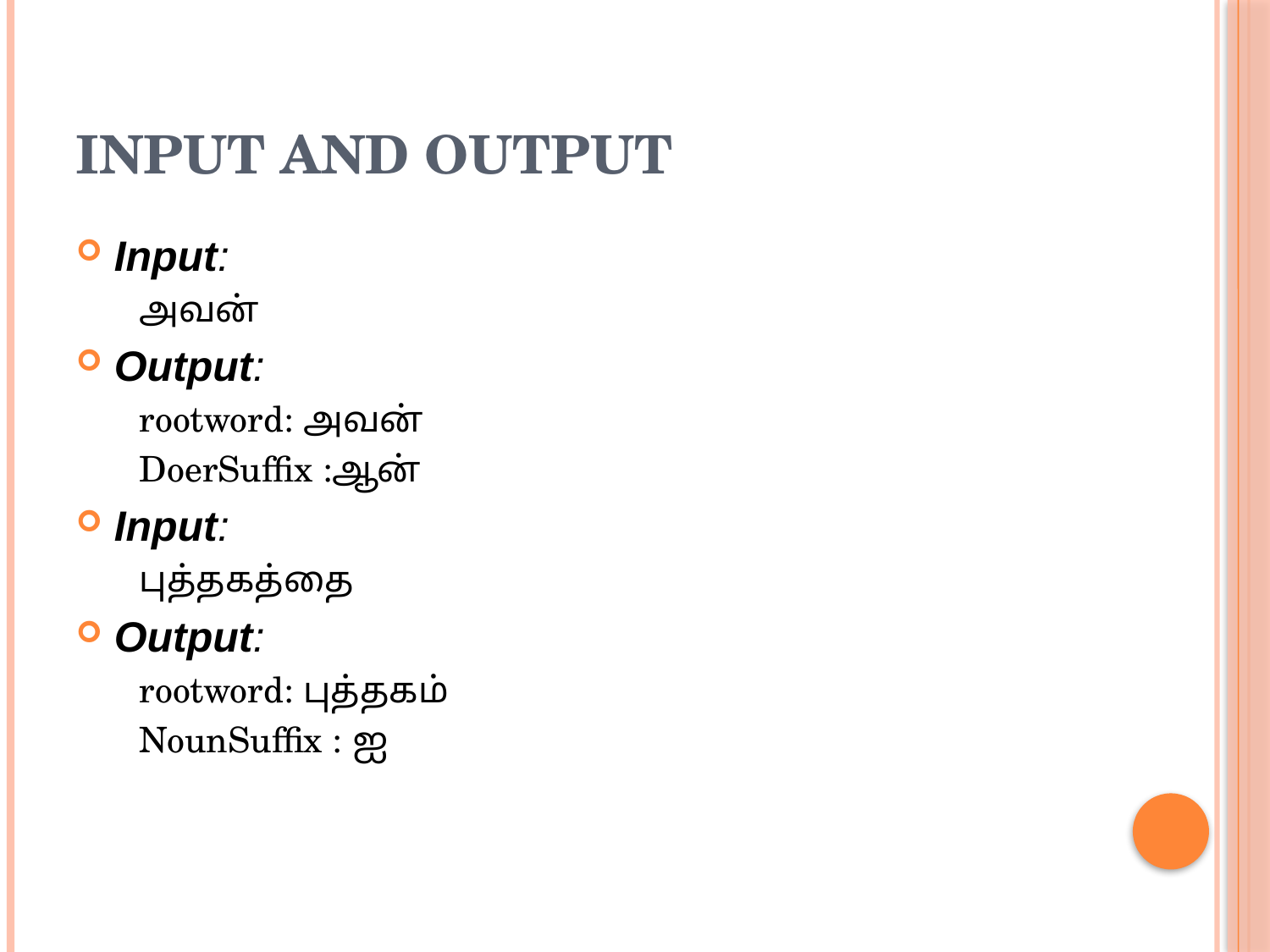

# Input and Output
Input:
அவன்
Output:
rootword: அவன்
DoerSuffix :ஆன்
Input:
புத்தகத்தை
Output:
rootword: புத்தகம்
NounSuffix : ஐ